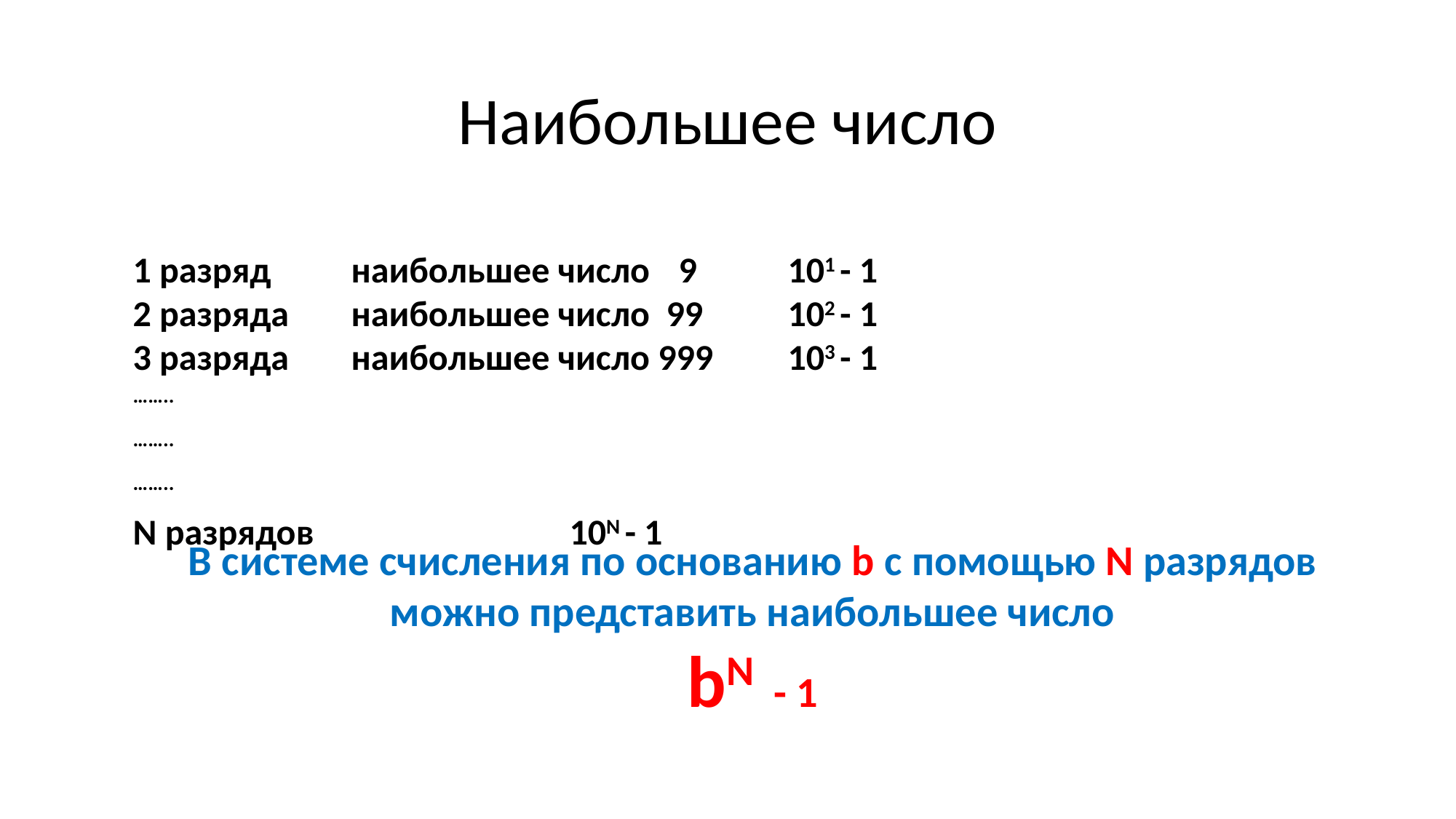

# Наибольшее число
1 разряд 	наибольшее число	9	101 - 1
2 разряда     	наибольшее число  99	102 - 1
3 разряда   	наибольшее число 999	103 - 1
……..
……..
……..
N разрядов			10N - 1
В системе счисления по основанию b с помощью N разрядов можно представить наибольшее число
bN  - 1